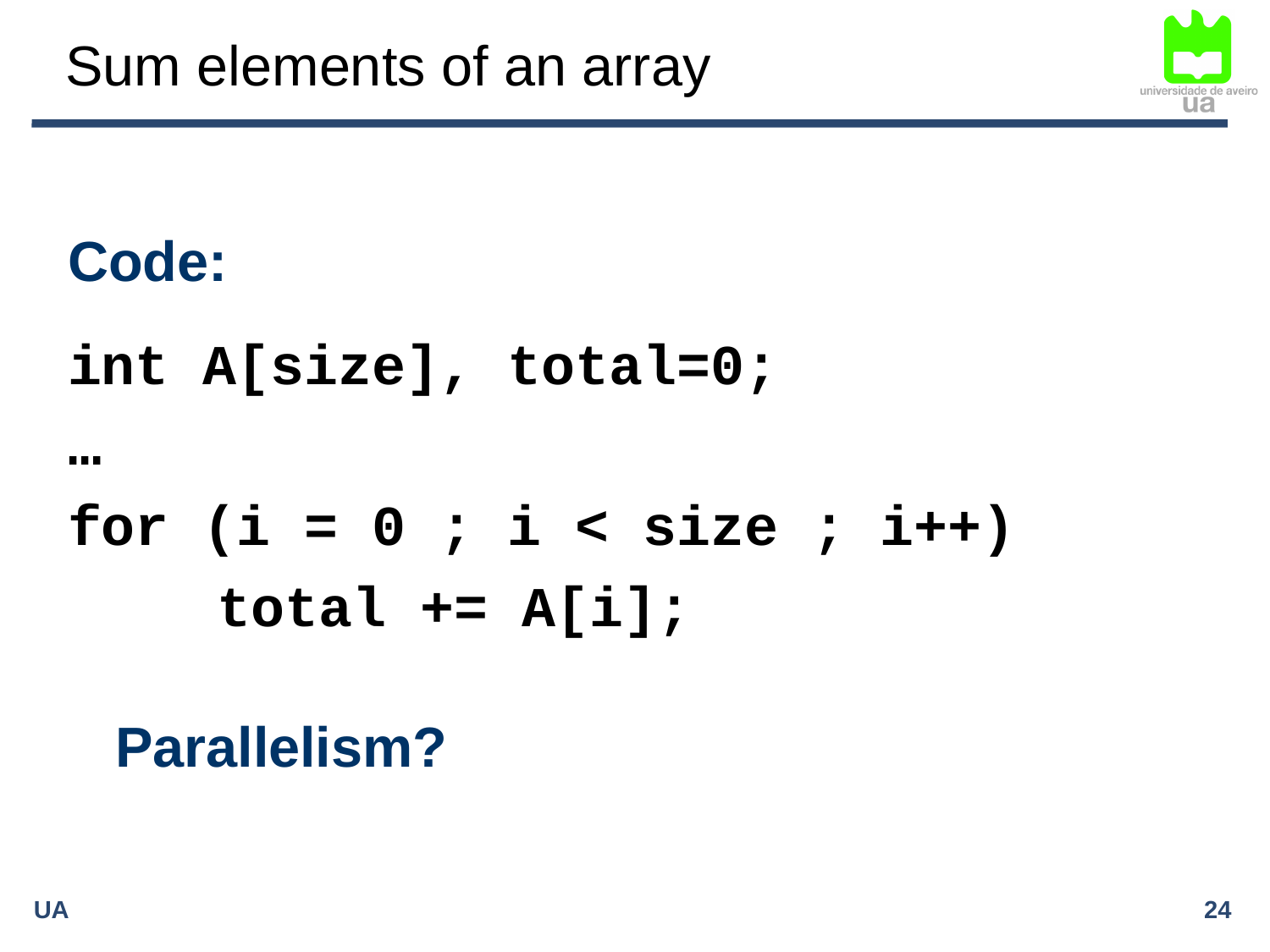

# Sum elements of an array
Code:

int A[size], total=0;
…
for (i = 0 ; i < size ; i++)
	   total += A[i];

	Parallelism?